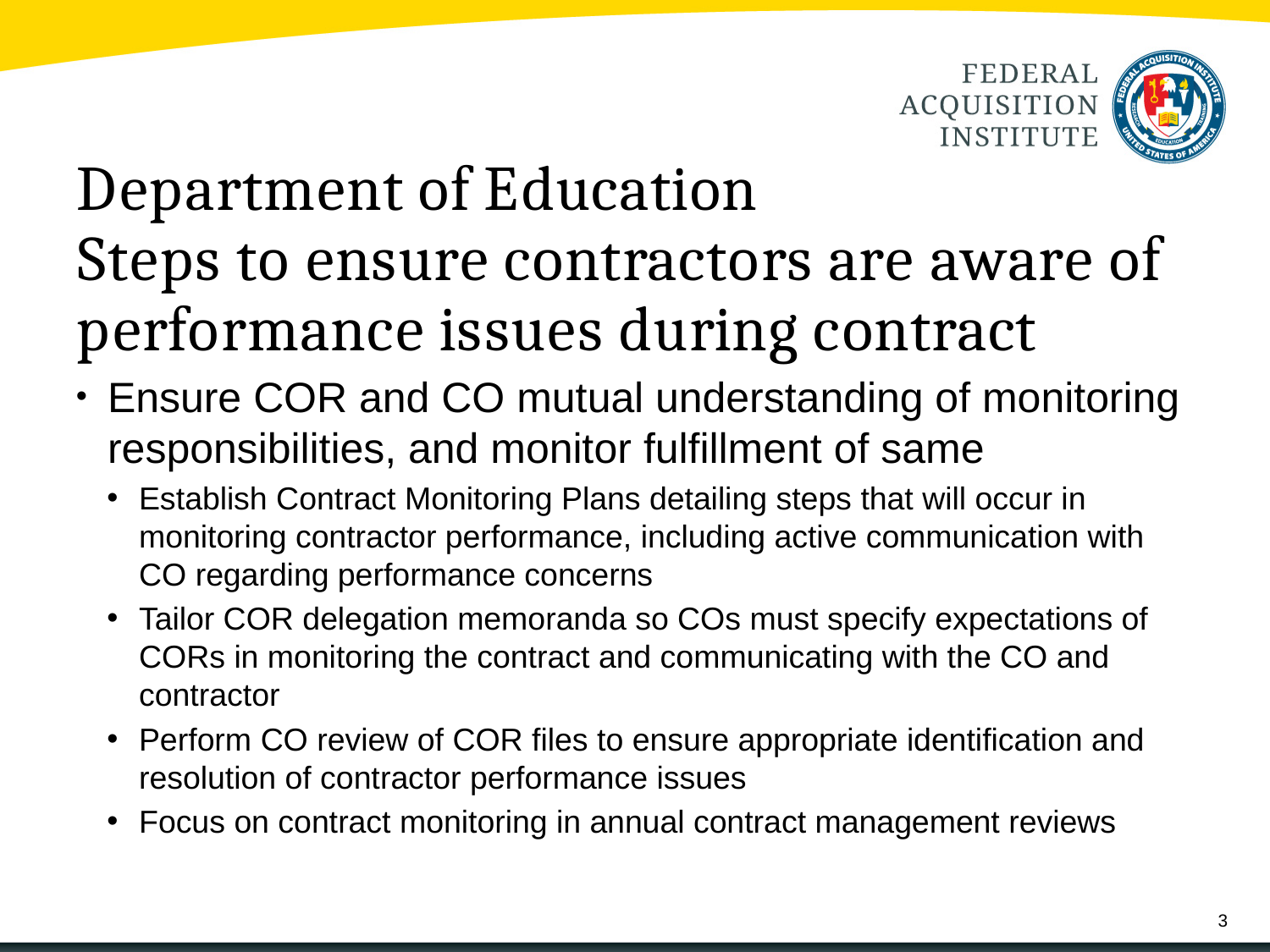

# Department of Education Steps to ensure contractors are aware of performance issues during contract
Ensure COR and CO mutual understanding of monitoring responsibilities, and monitor fulfillment of same
Establish Contract Monitoring Plans detailing steps that will occur in monitoring contractor performance, including active communication with CO regarding performance concerns
Tailor COR delegation memoranda so COs must specify expectations of CORs in monitoring the contract and communicating with the CO and contractor
Perform CO review of COR files to ensure appropriate identification and resolution of contractor performance issues
Focus on contract monitoring in annual contract management reviews

3